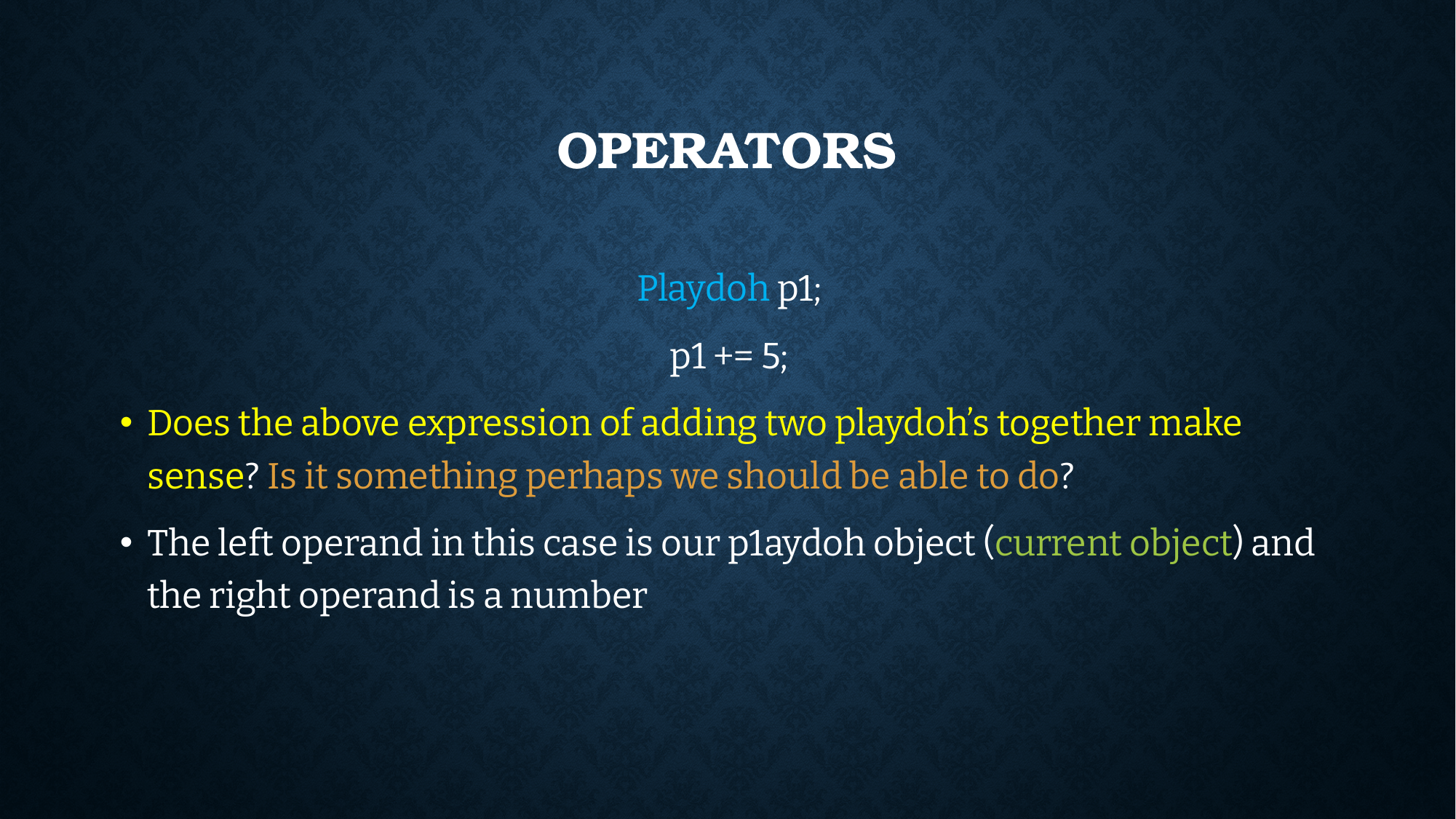

# Operators
Playdoh p1;
p1 += 5;
Does the above expression of adding two playdoh’s together make sense? Is it something perhaps we should be able to do?
The left operand in this case is our p1aydoh object (current object) and the right operand is a number